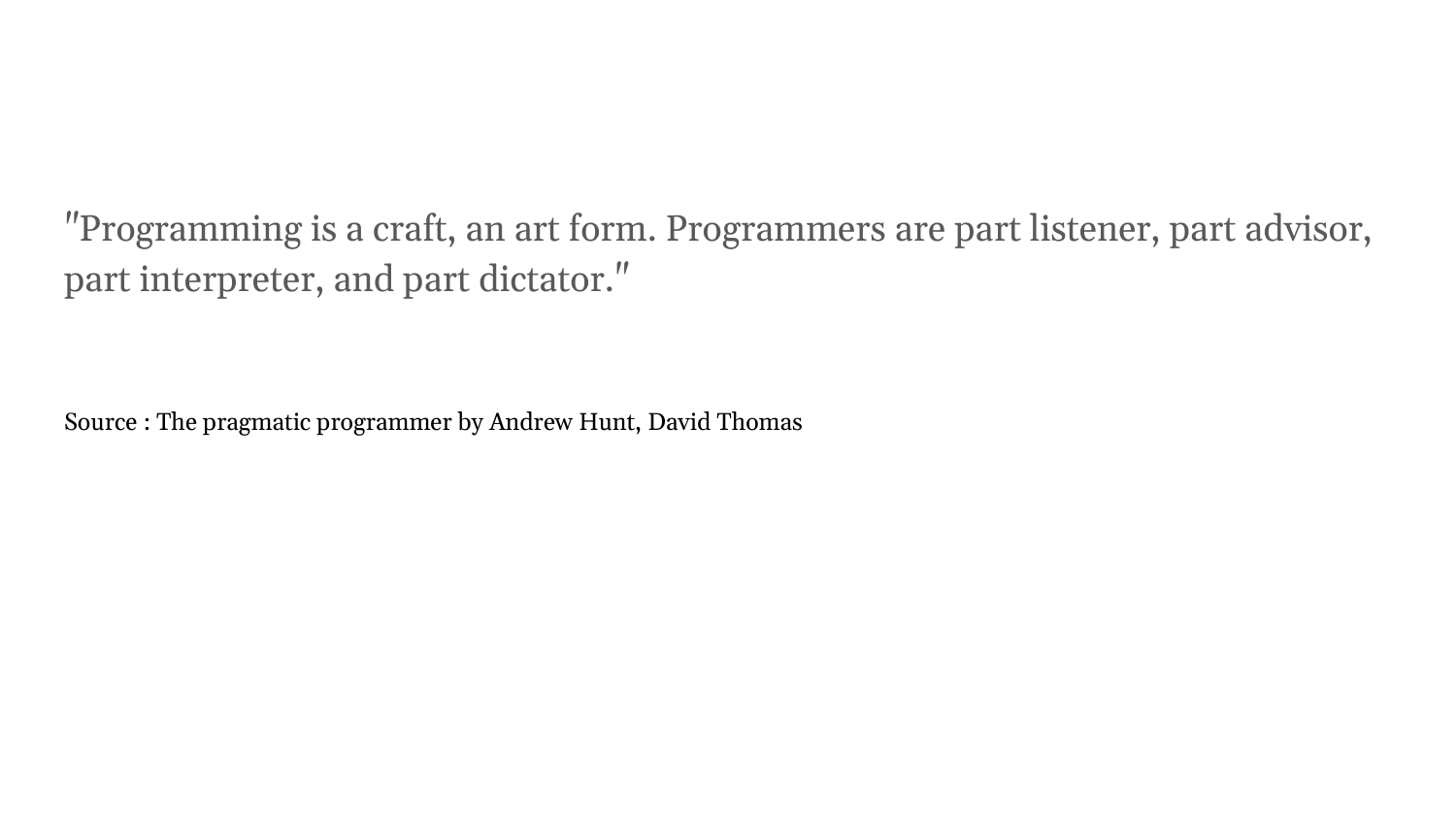

#
"Programming is a craft, an art form. Programmers are part listener, part advisor, part interpreter, and part dictator."

Source : The pragmatic programmer by Andrew Hunt, David Thomas